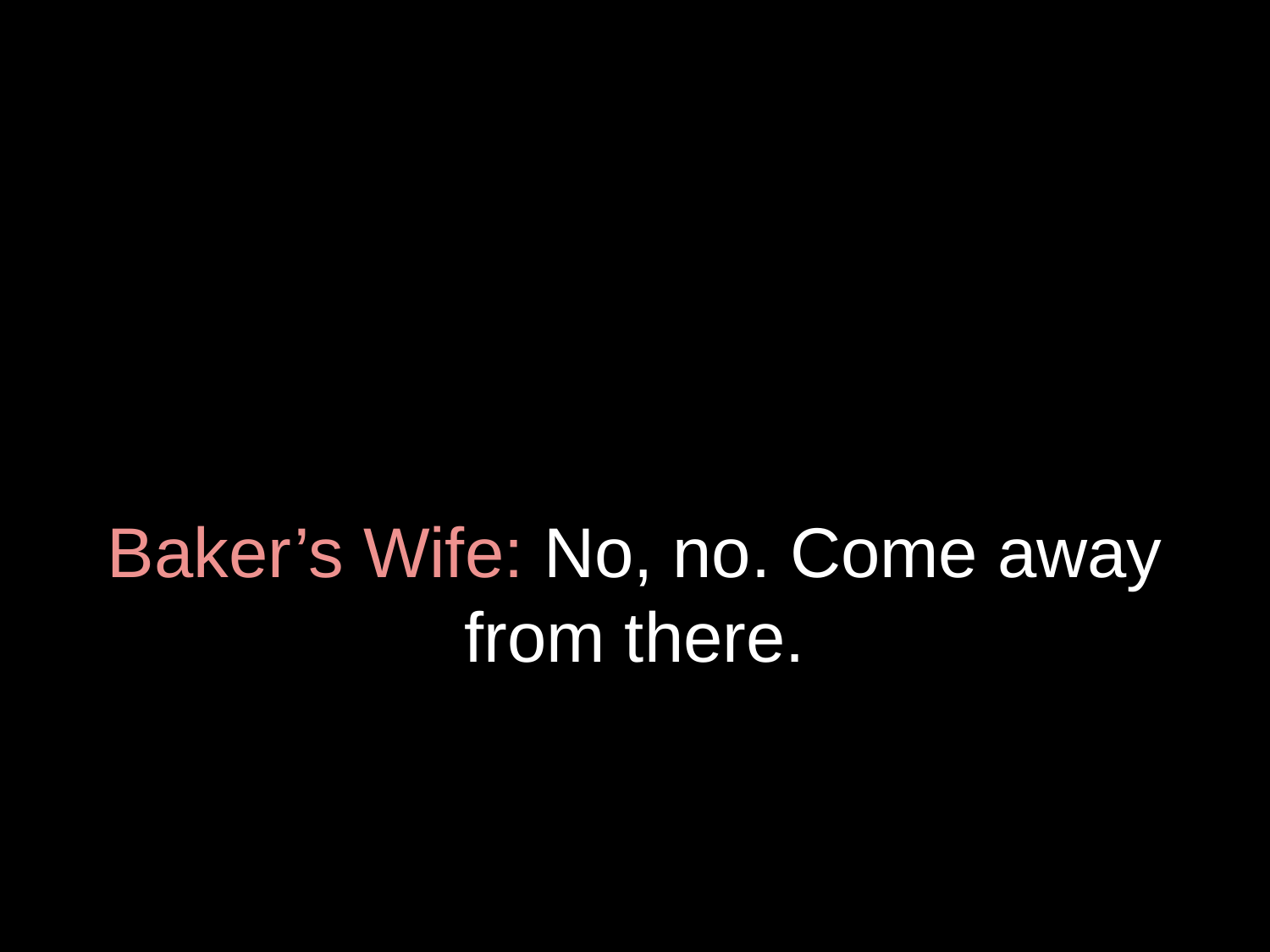

# Baker’s Wife: No, no. Come away from there.